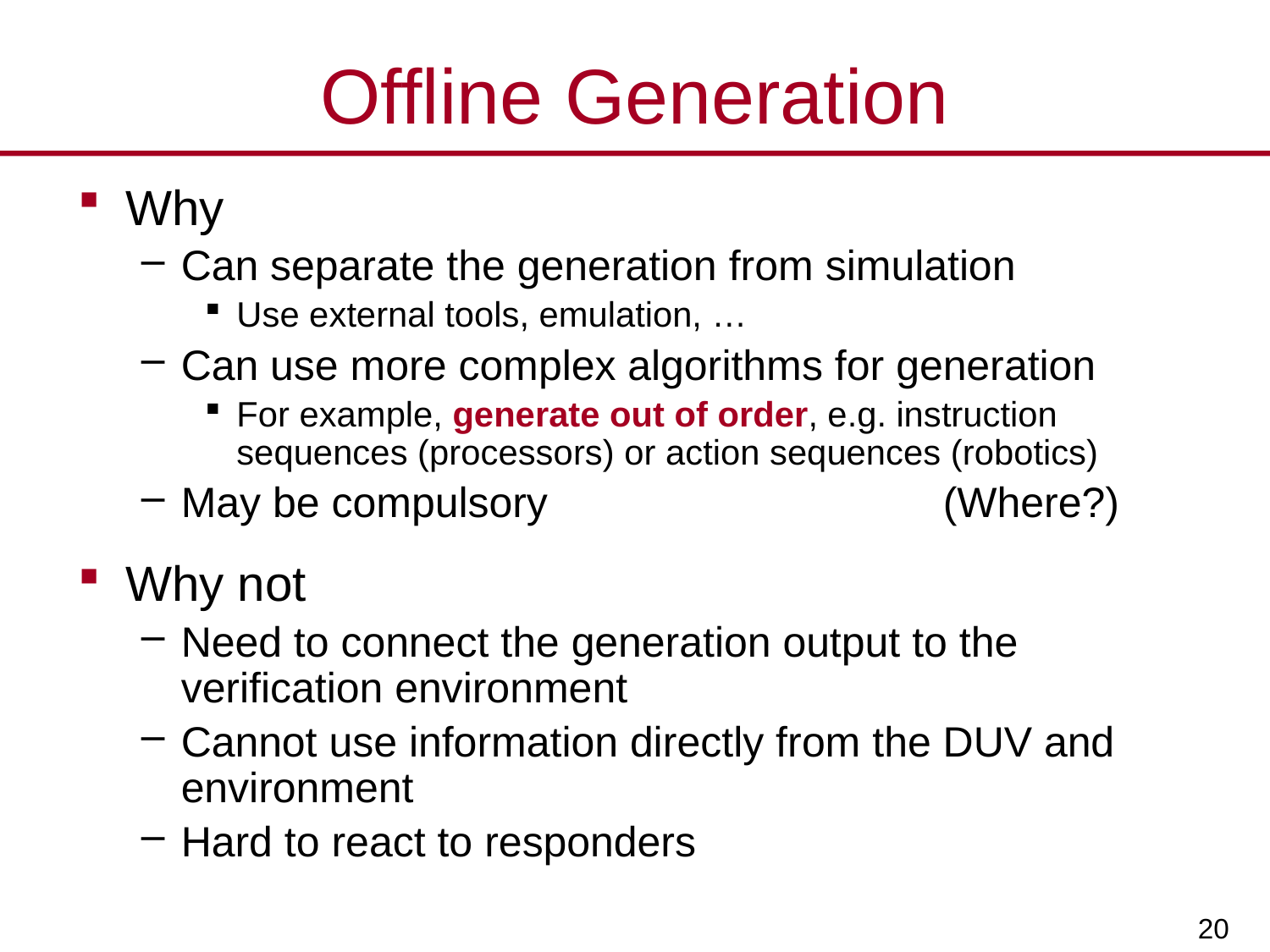

# Offline Generation
Why
Can separate the generation from simulation
Use external tools, emulation, …
Can use more complex algorithms for generation
For example, generate out of order, e.g. instruction sequences (processors) or action sequences (robotics)
May be compulsory				(Where?)
Why not
Need to connect the generation output to the verification environment
Cannot use information directly from the DUV and environment
Hard to react to responders